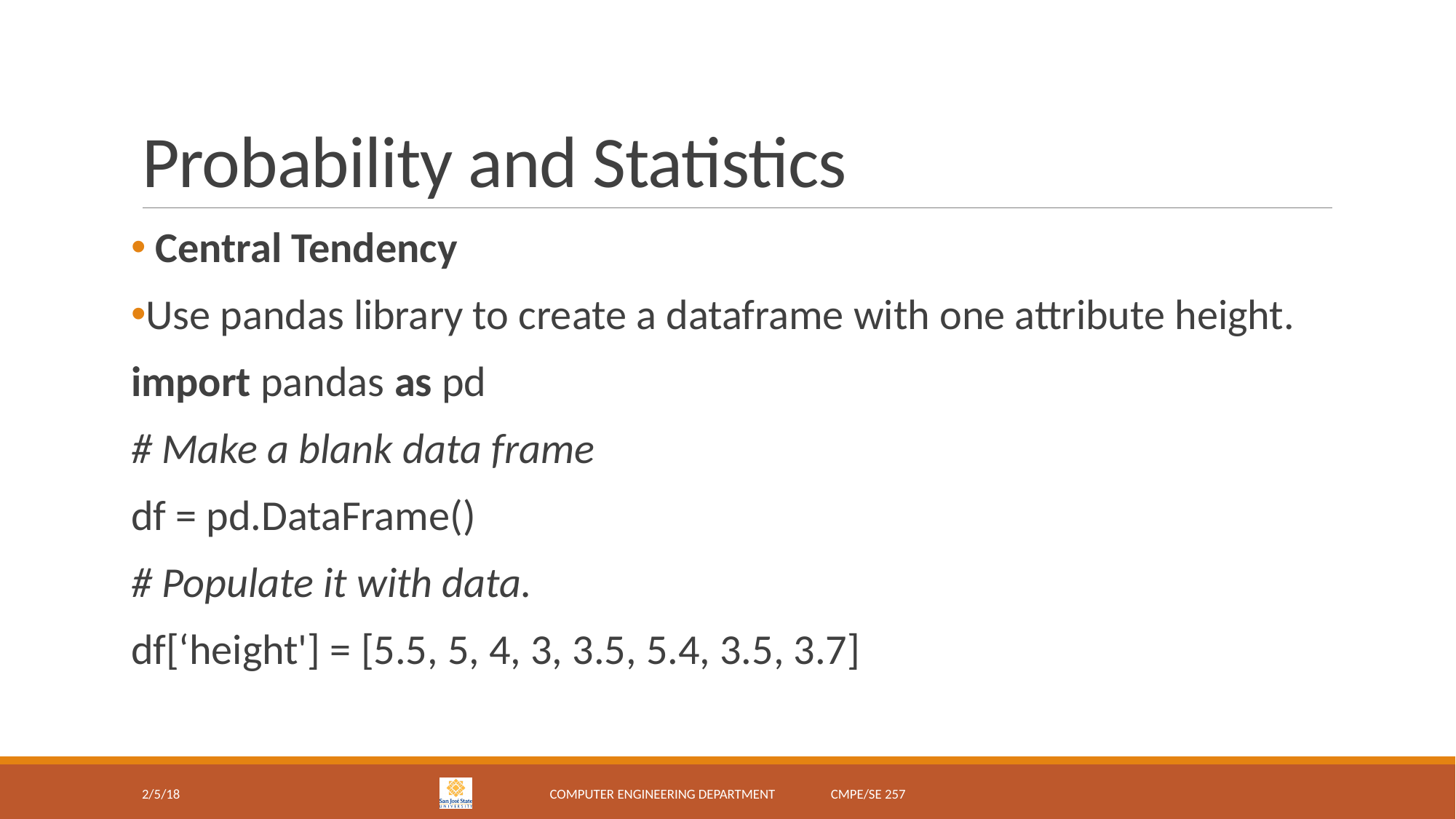

# Probability and Statistics
 Central Tendency
Use pandas library to create a dataframe with one attribute height.
import pandas as pd
# Make a blank data frame
df = pd.DataFrame()
# Populate it with data.
df[‘height'] = [5.5, 5, 4, 3, 3.5, 5.4, 3.5, 3.7]

2/5/18
Computer Engineering Department                  CMPE/SE 257